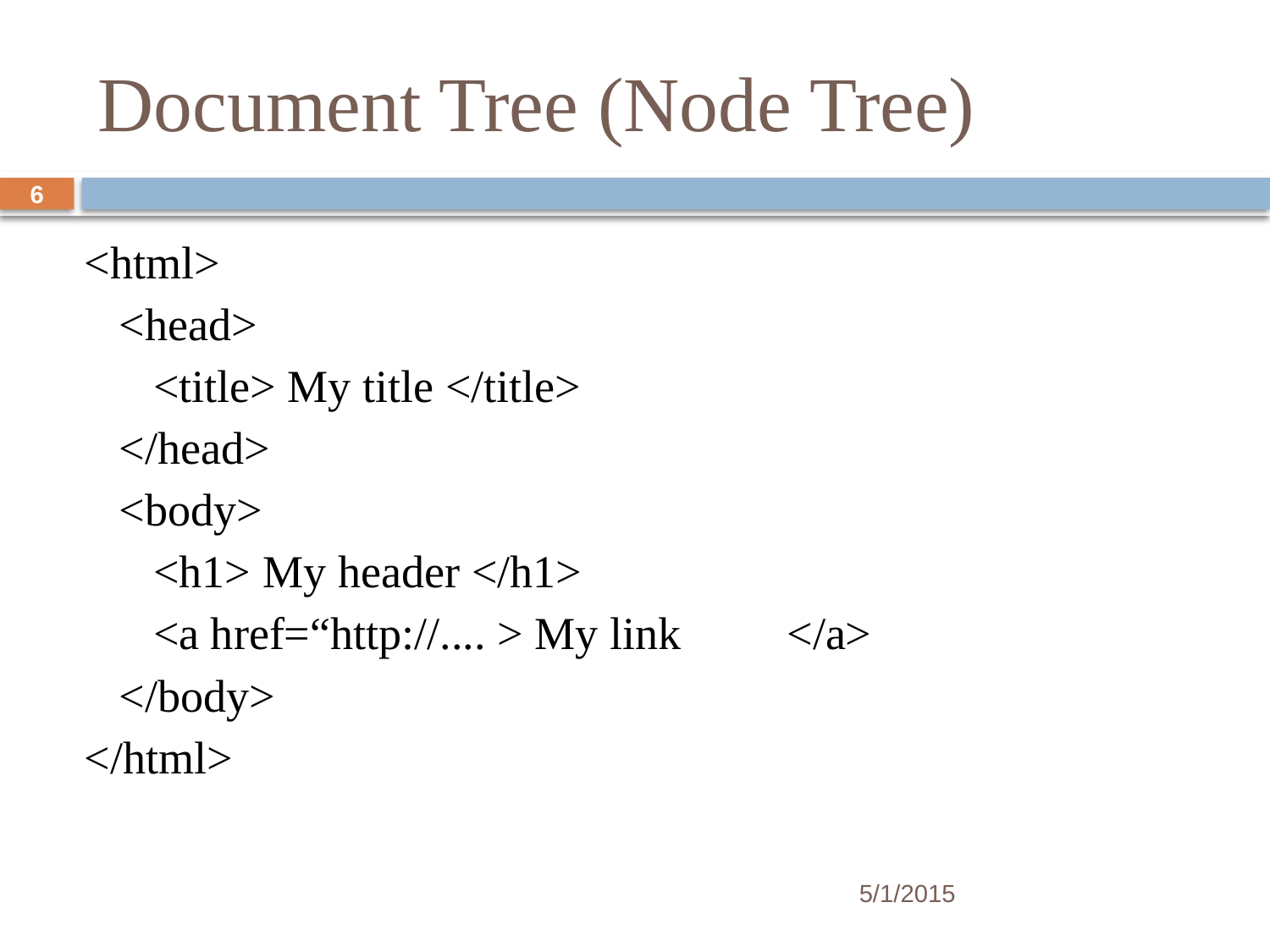

# Document Tree (Node Tree)
6
<html>
   <head>
      <title> My title </title>
   </head>
   <body>
      <h1> My header </h1>
      <a href=“http://.... > My link 	  </a>
   </body>
</html>
5/1/2015